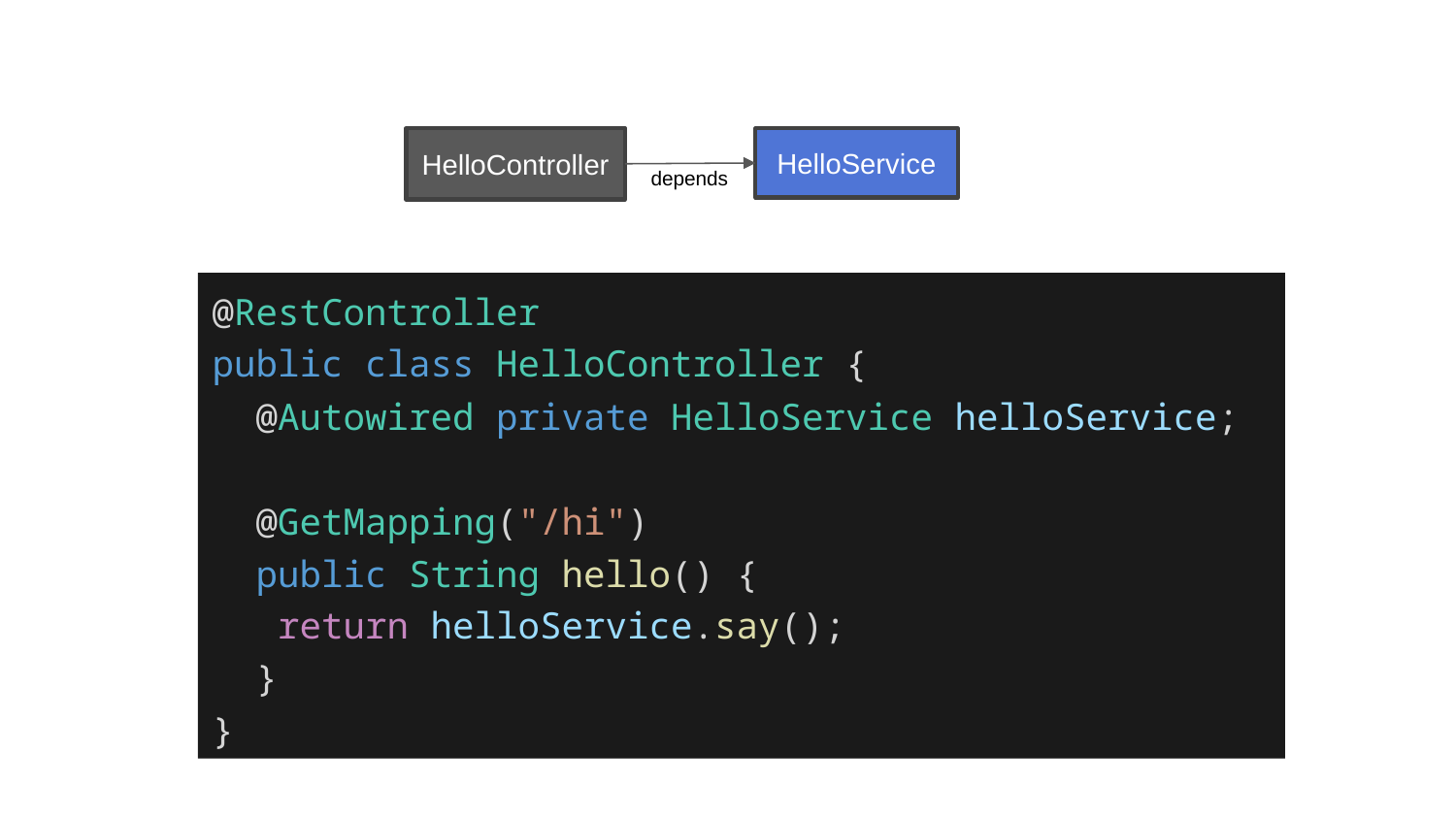

HelloController
HelloService
depends
@RestController
public class HelloController {
  @Autowired private HelloService helloService;
  @GetMapping("/hi")
  public String hello() {
   return helloService.say();
  }
}